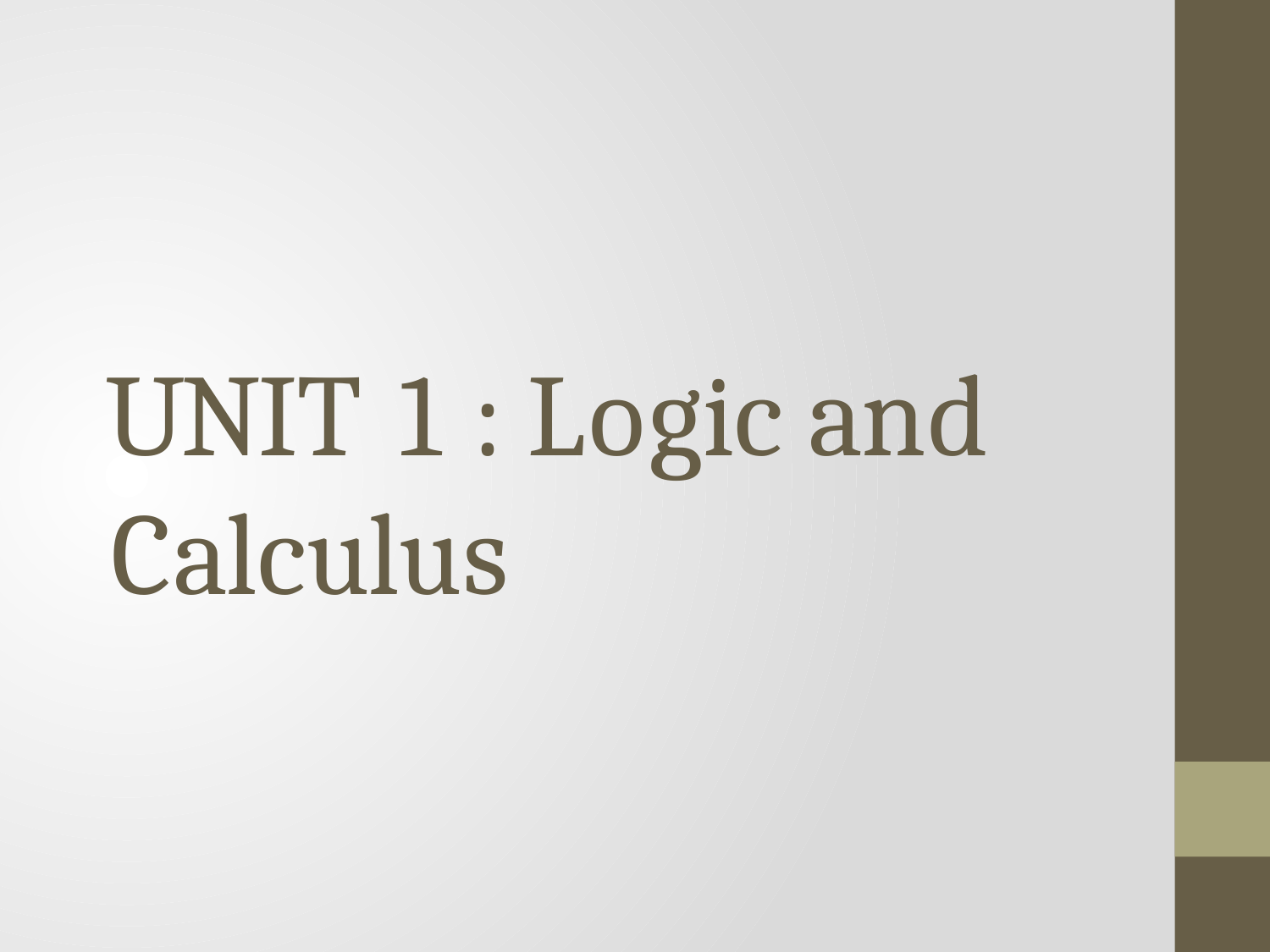

# UNIT 1 : Logic and Calculus